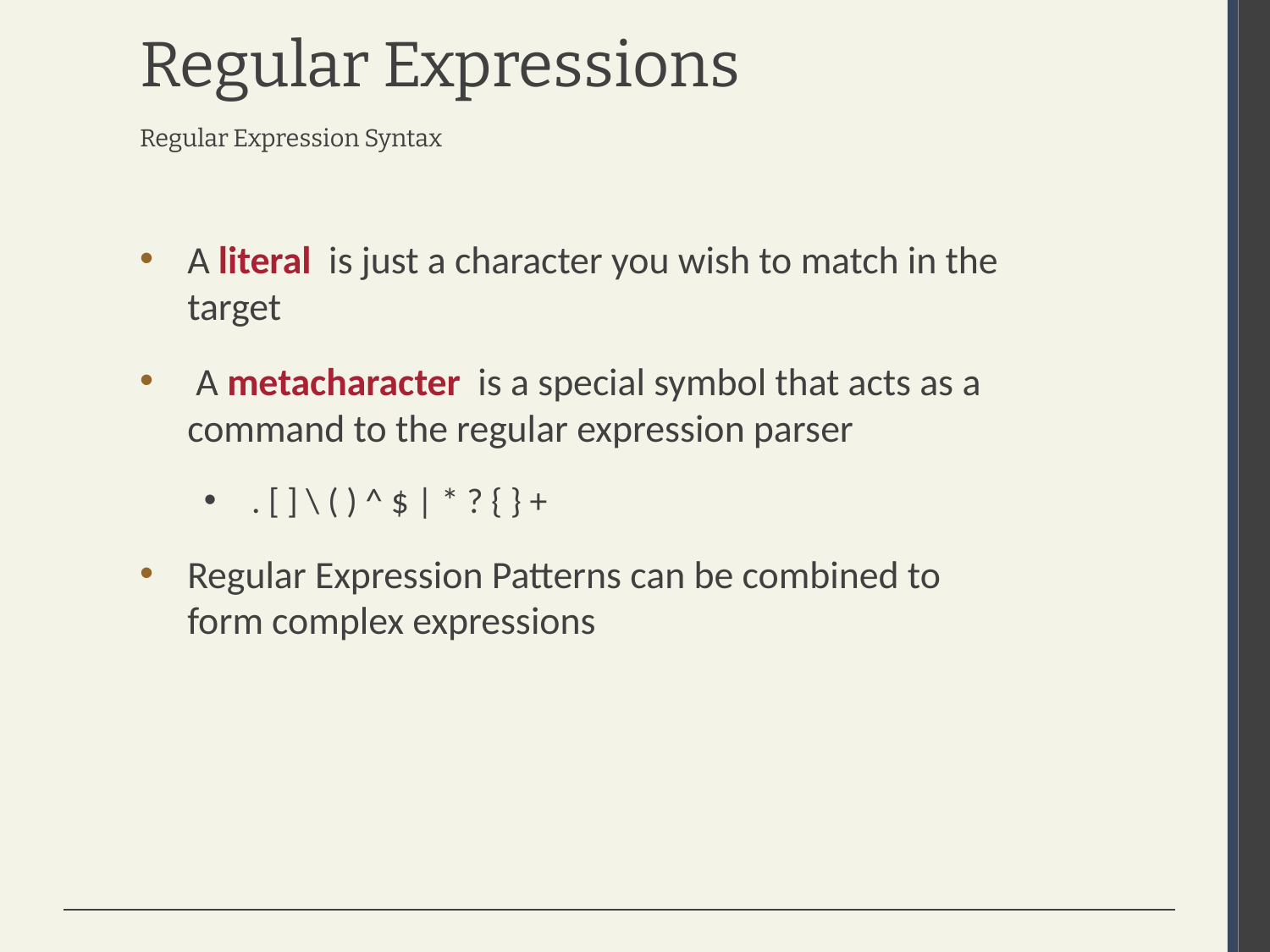

# Regular Expressions
Regular Expression Syntax
A literal  is just a character you wish to match in the target
 A metacharacter  is a special symbol that acts as a command to the regular expression parser
. [ ] \ ( ) ^ $ | * ? { } +
Regular Expression Patterns can be combined to form complex expressions